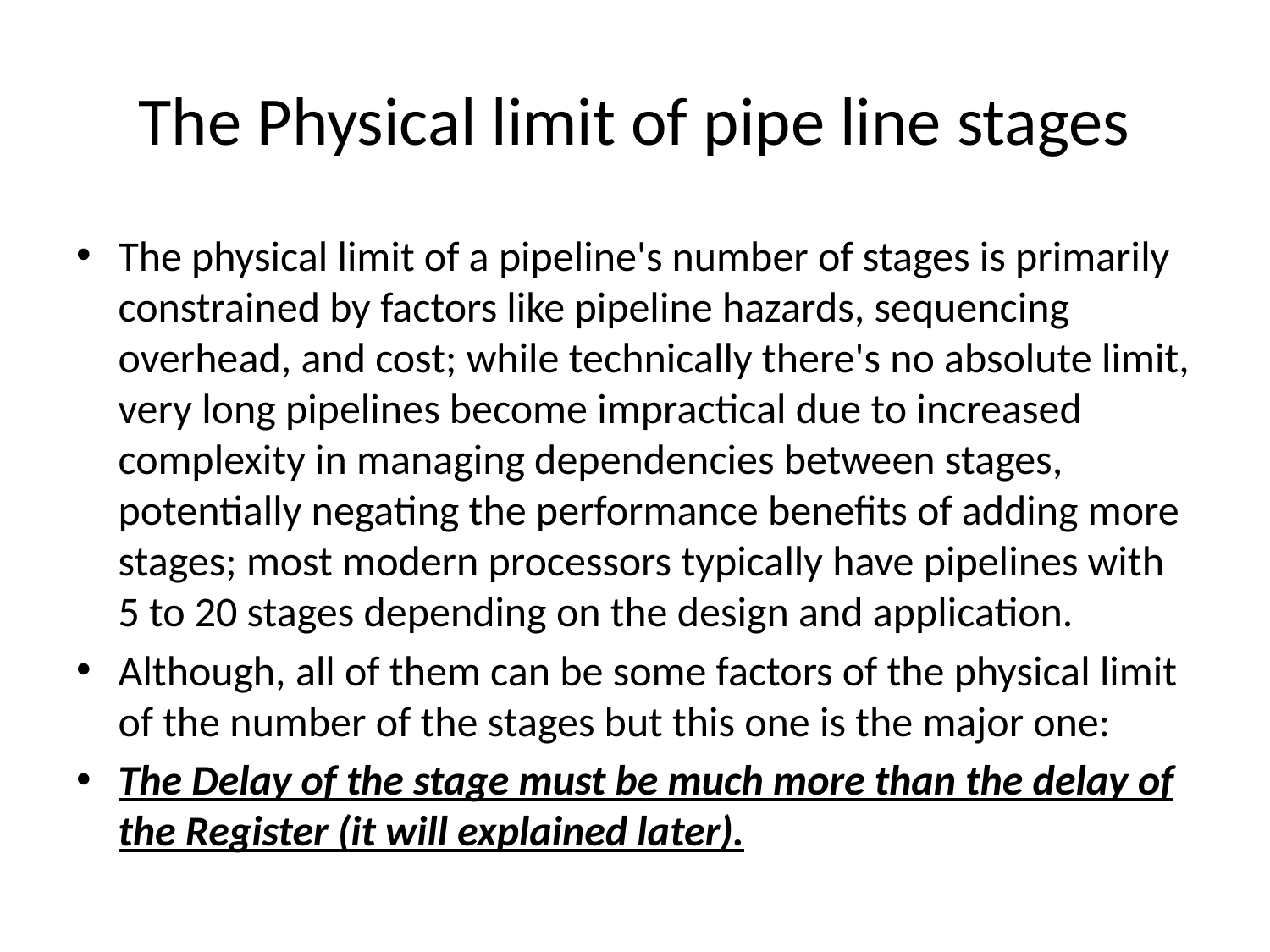

# The Physical limit of pipe line stages
The physical limit of a pipeline's number of stages is primarily constrained by factors like pipeline hazards, sequencing overhead, and cost; while technically there's no absolute limit, very long pipelines become impractical due to increased complexity in managing dependencies between stages, potentially negating the performance benefits of adding more stages; most modern processors typically have pipelines with 5 to 20 stages depending on the design and application.
Although, all of them can be some factors of the physical limit of the number of the stages but this one is the major one:
The Delay of the stage must be much more than the delay of the Register (it will explained later).